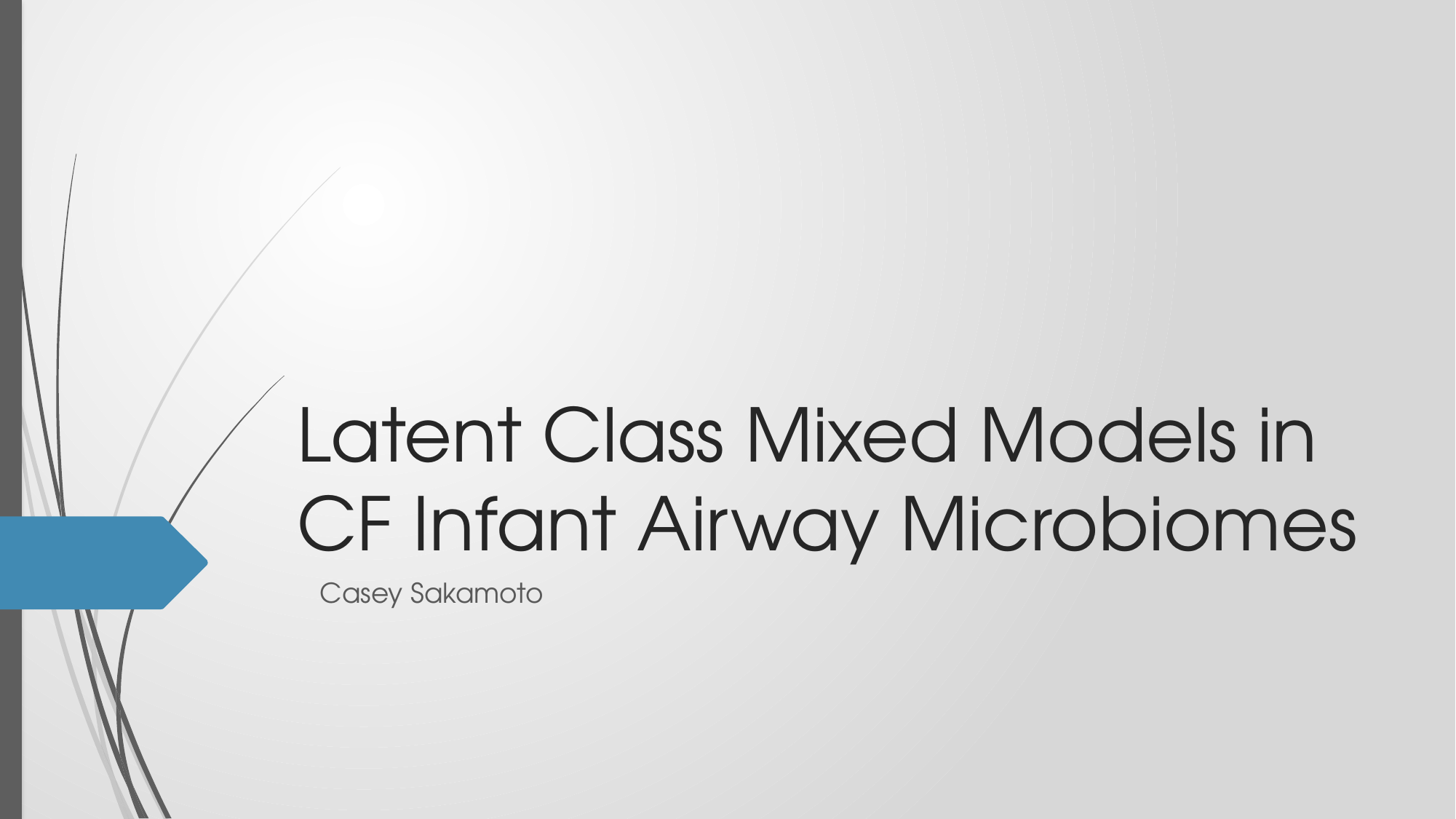

# Latent Class Mixed Models in CF Infant Airway Microbiomes
Casey Sakamoto